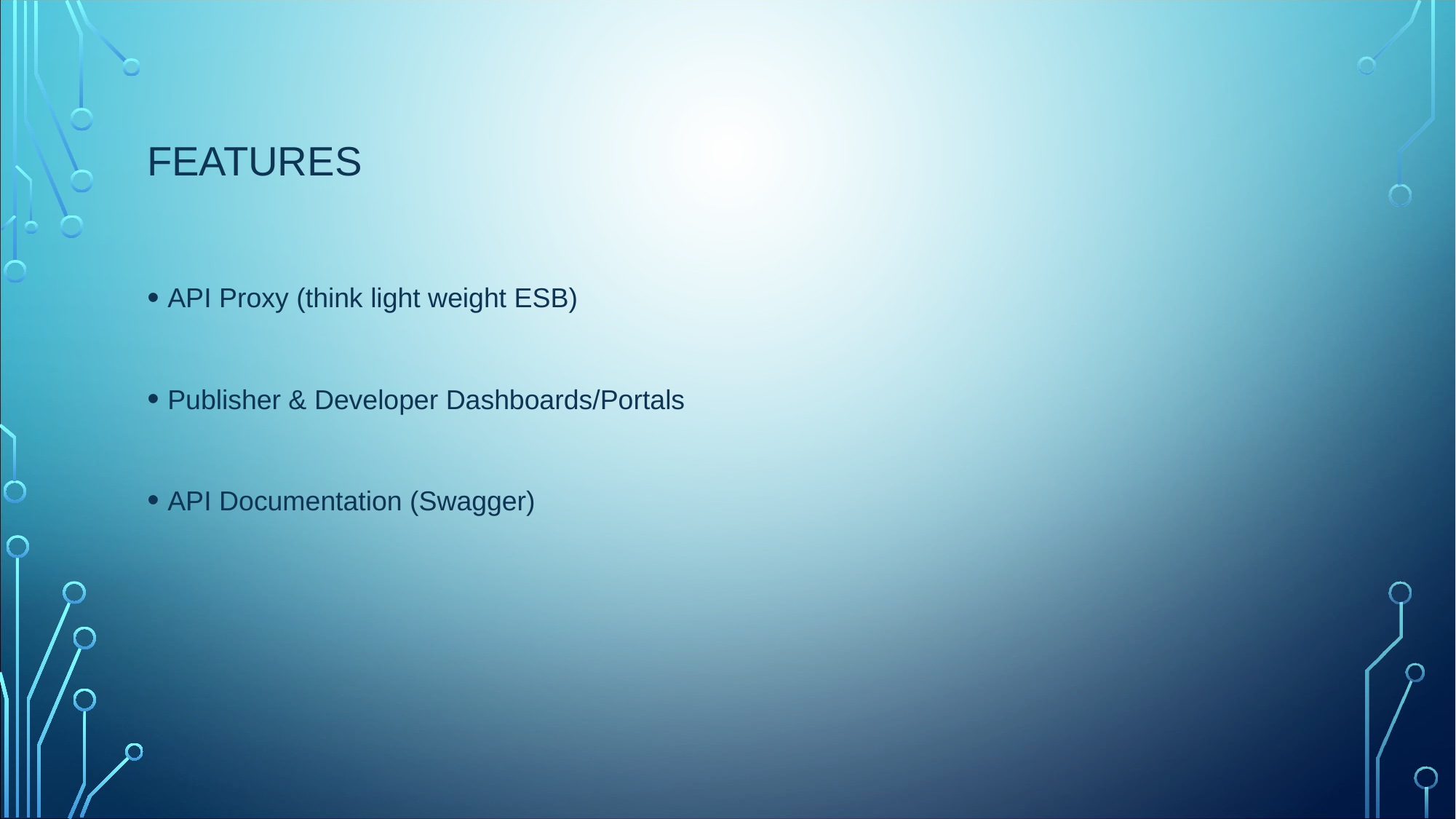

# Features
API Proxy (think light weight ESB)

Publisher & Developer Dashboards/Portals

API Documentation (Swagger)